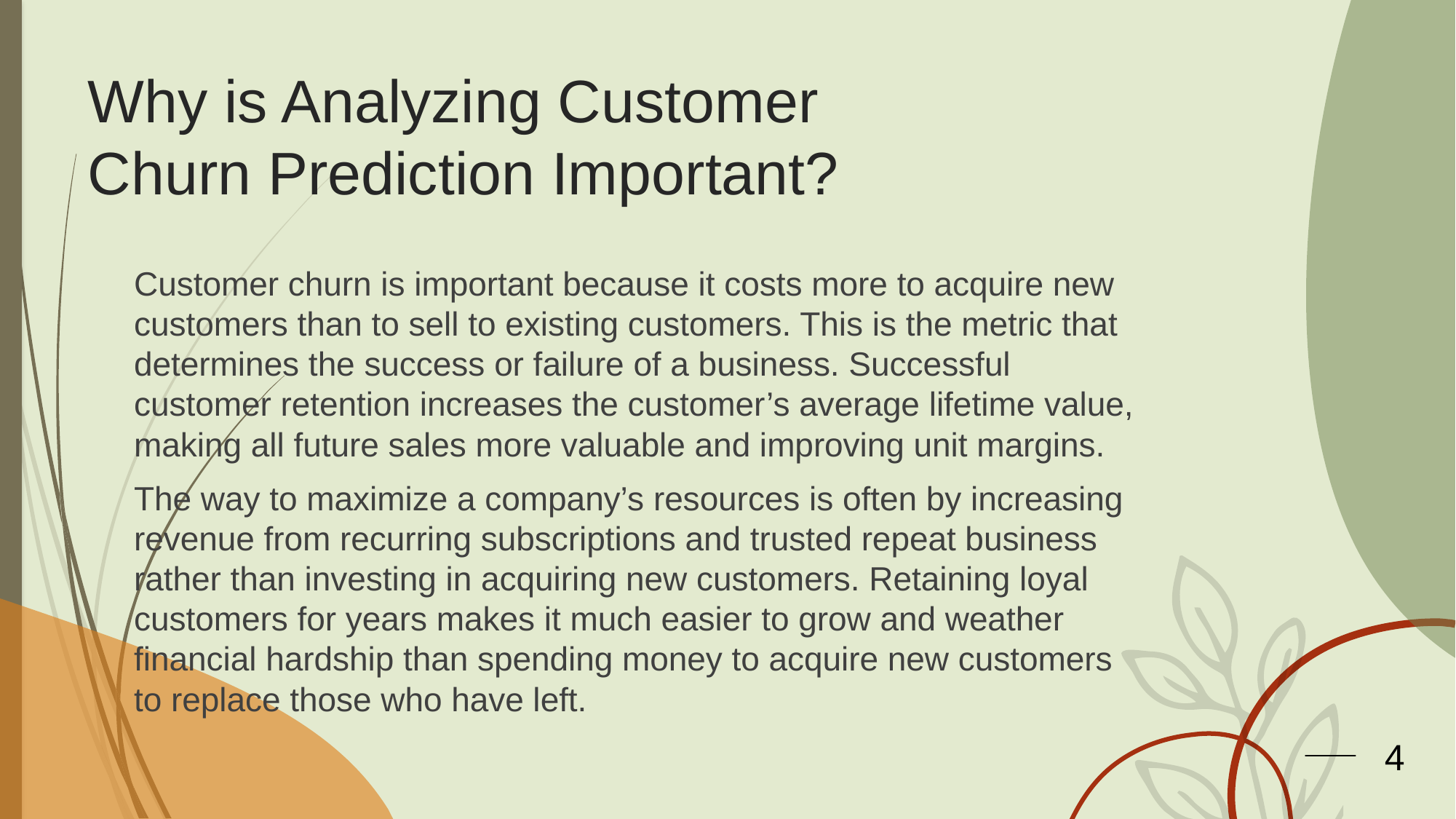

# Why is Analyzing Customer Churn Prediction Important?
Customer churn is important because it costs more to acquire new customers than to sell to existing customers. This is the metric that determines the success or failure of a business. Successful customer retention increases the customer’s average lifetime value, making all future sales more valuable and improving unit margins.
The way to maximize a company’s resources is often by increasing revenue from recurring subscriptions and trusted repeat business rather than investing in acquiring new customers. Retaining loyal customers for years makes it much easier to grow and weather financial hardship than spending money to acquire new customers to replace those who have left.

4